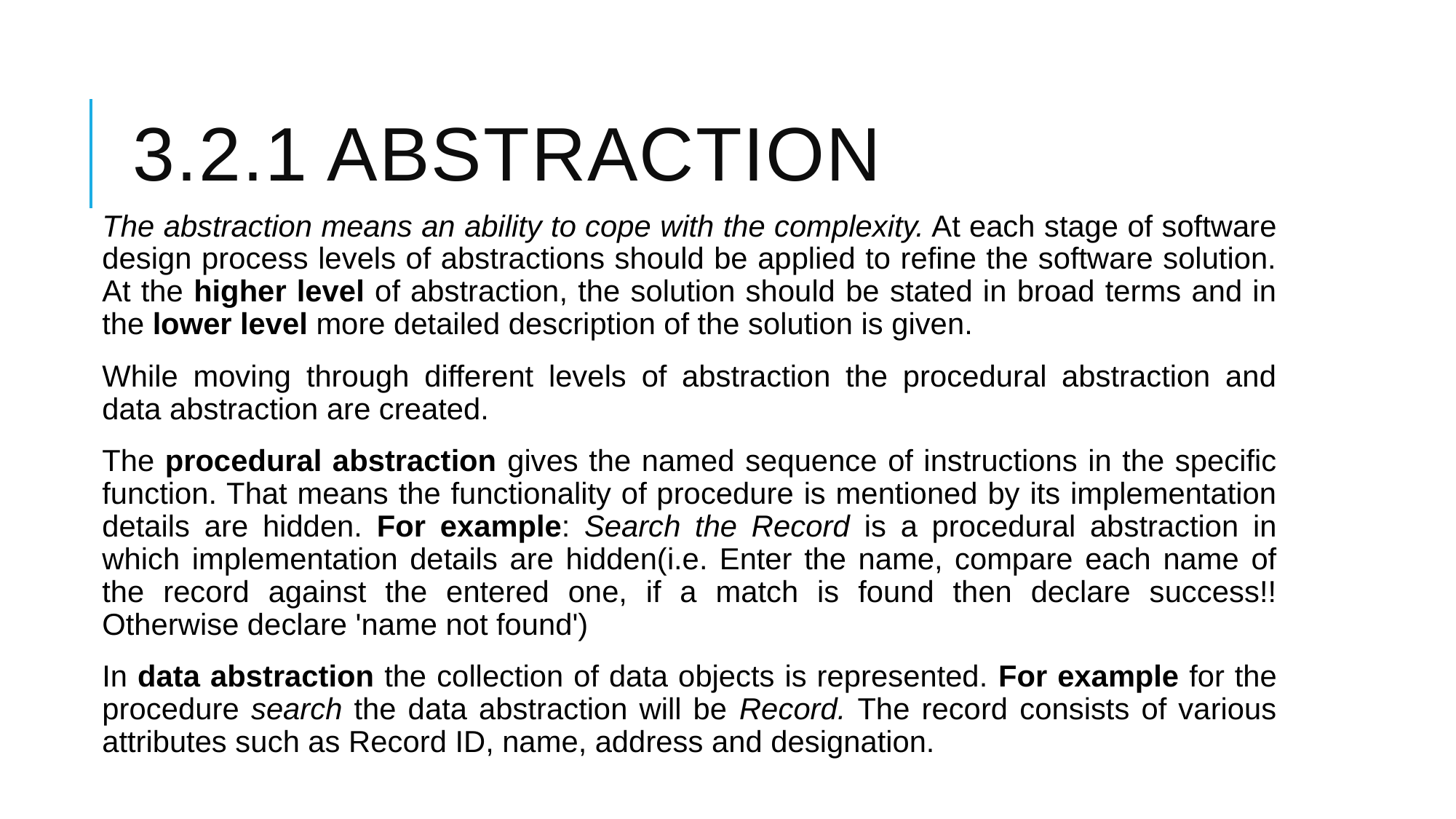

# 3.2.1 Abstraction
The abstraction means an ability to cope with the complexity. At each stage of software design process levels of abstractions should be applied to refine the software solution. At the higher level of abstraction, the solution should be stated in broad terms and in the lower level more detailed description of the solution is given.
While moving through different levels of abstraction the procedural abstraction and data abstraction are created.
The procedural abstraction gives the named sequence of instructions in the specific function. That means the functionality of procedure is mentioned by its implementation details are hidden. For example: Search the Record is a procedural abstraction in which implementation details are hidden(i.e. Enter the name, compare each name of the record against the entered one, if a match is found then declare success!! Otherwise declare 'name not found')
In data abstraction the collection of data objects is represented. For example for the procedure search the data abstraction will be Record. The record consists of various attributes such as Record ID, name, address and designation.